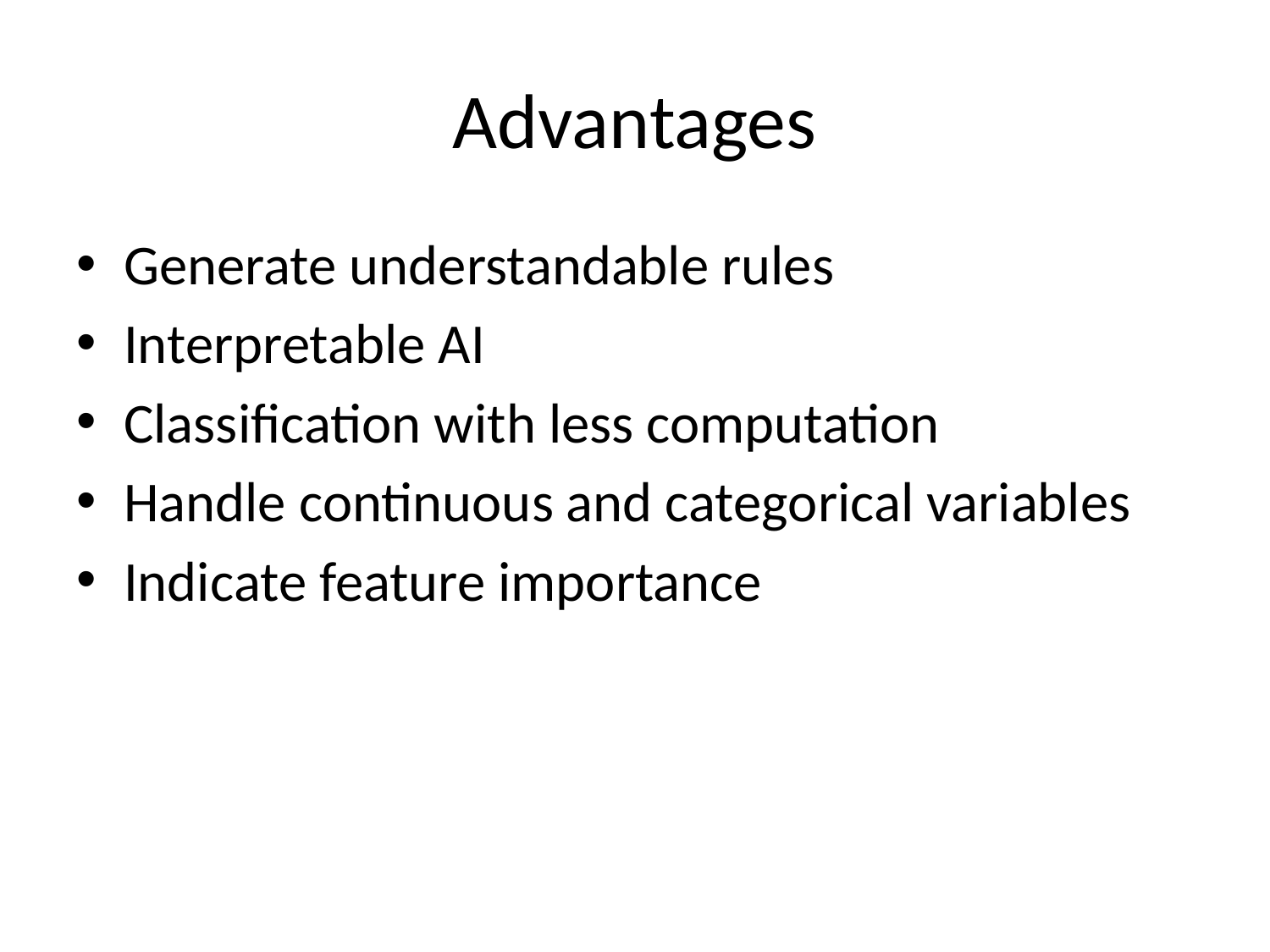

# Advantages
Generate understandable rules
Interpretable AI
Classification with less computation
Handle continuous and categorical variables
Indicate feature importance